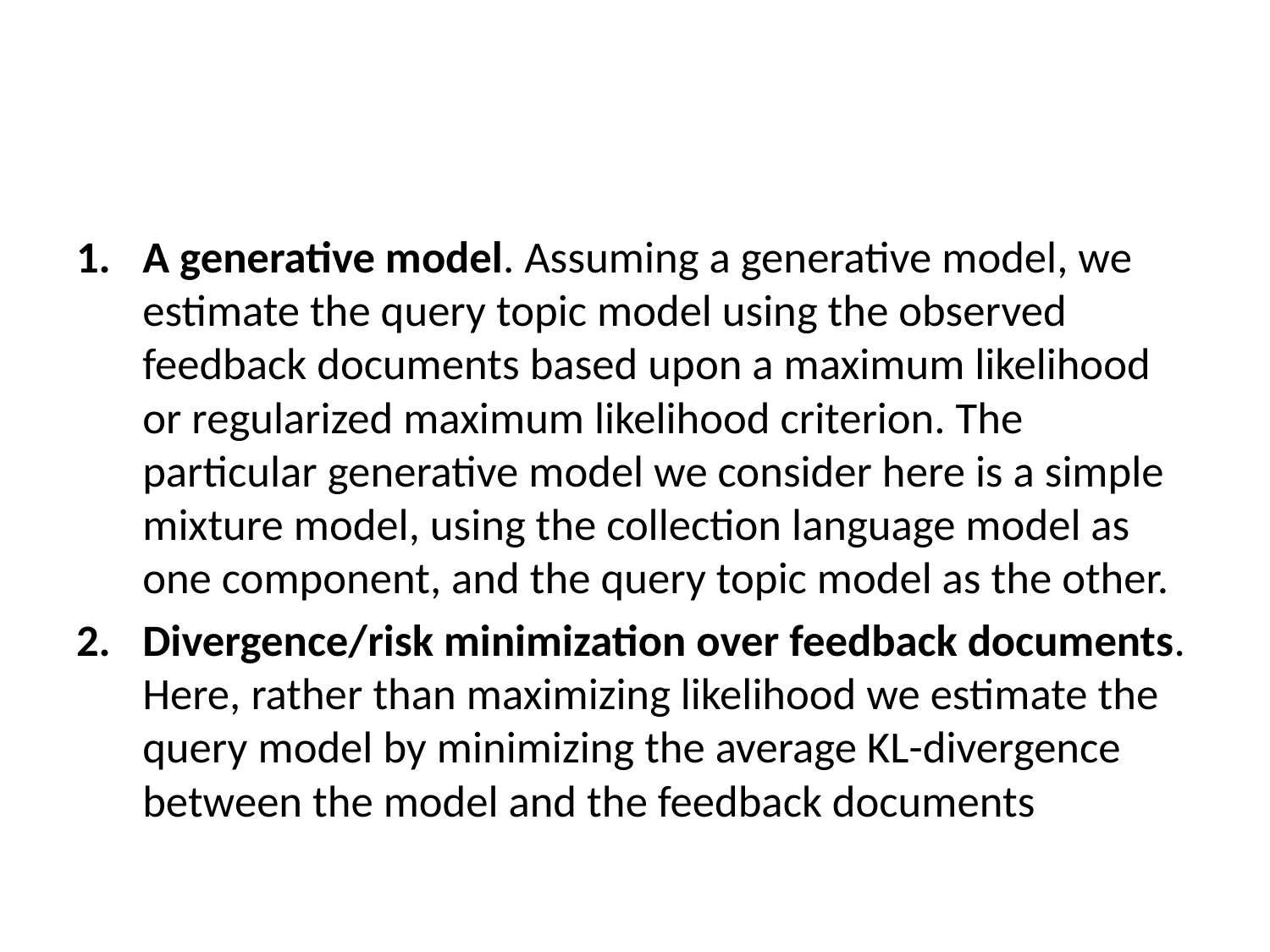

#
A generative model. Assuming a generative model, we estimate the query topic model using the observed feedback documents based upon a maximum likelihood or regularized maximum likelihood criterion. The particular generative model we consider here is a simple mixture model, using the collection language model as one component, and the query topic model as the other.
Divergence/risk minimization over feedback documents. Here, rather than maximizing likelihood we estimate the query model by minimizing the average KL-divergence between the model and the feedback documents